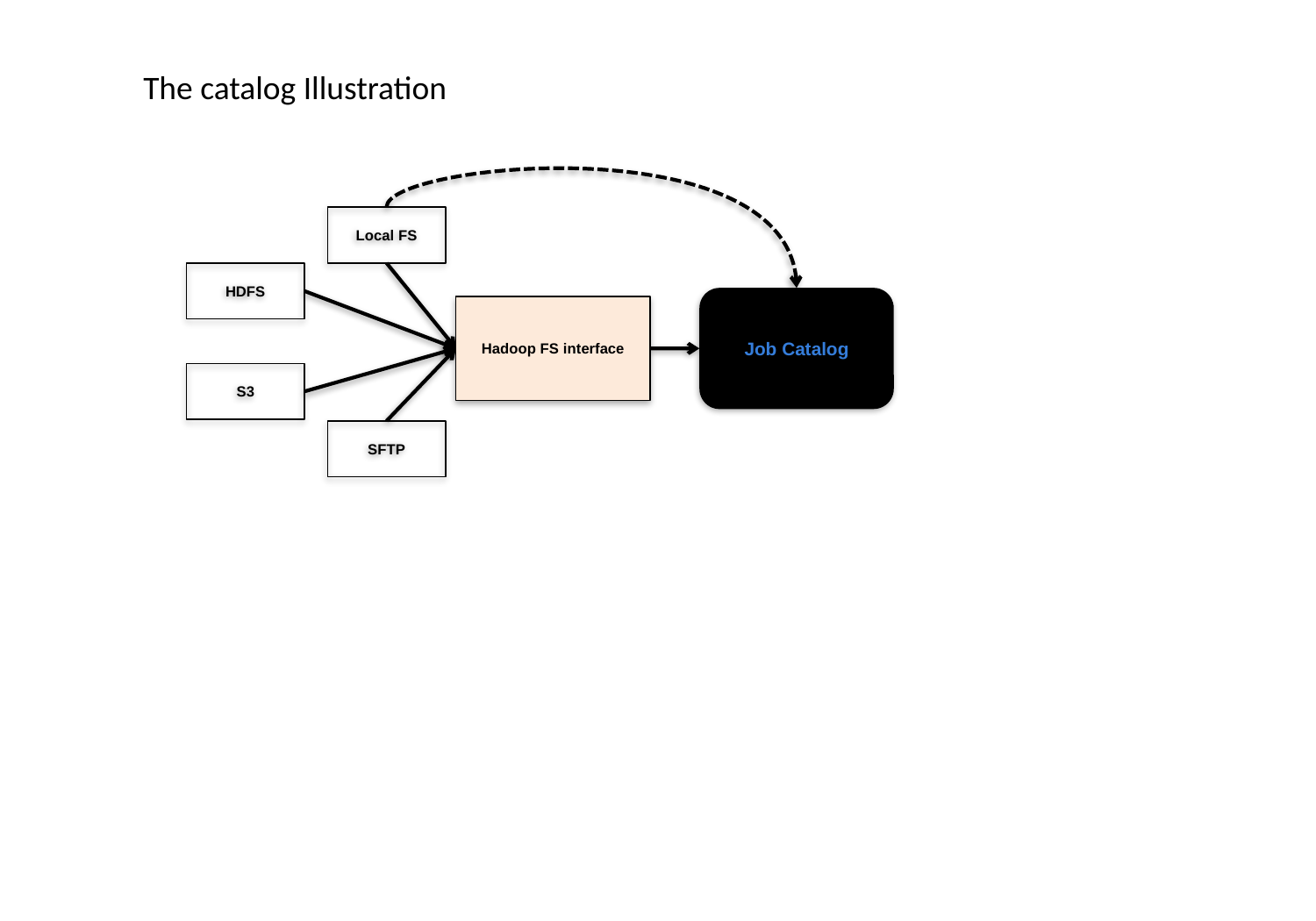

The catalog Illustration
Local FS
HDFS
Job Catalog
Hadoop FS interface
S3
SFTP